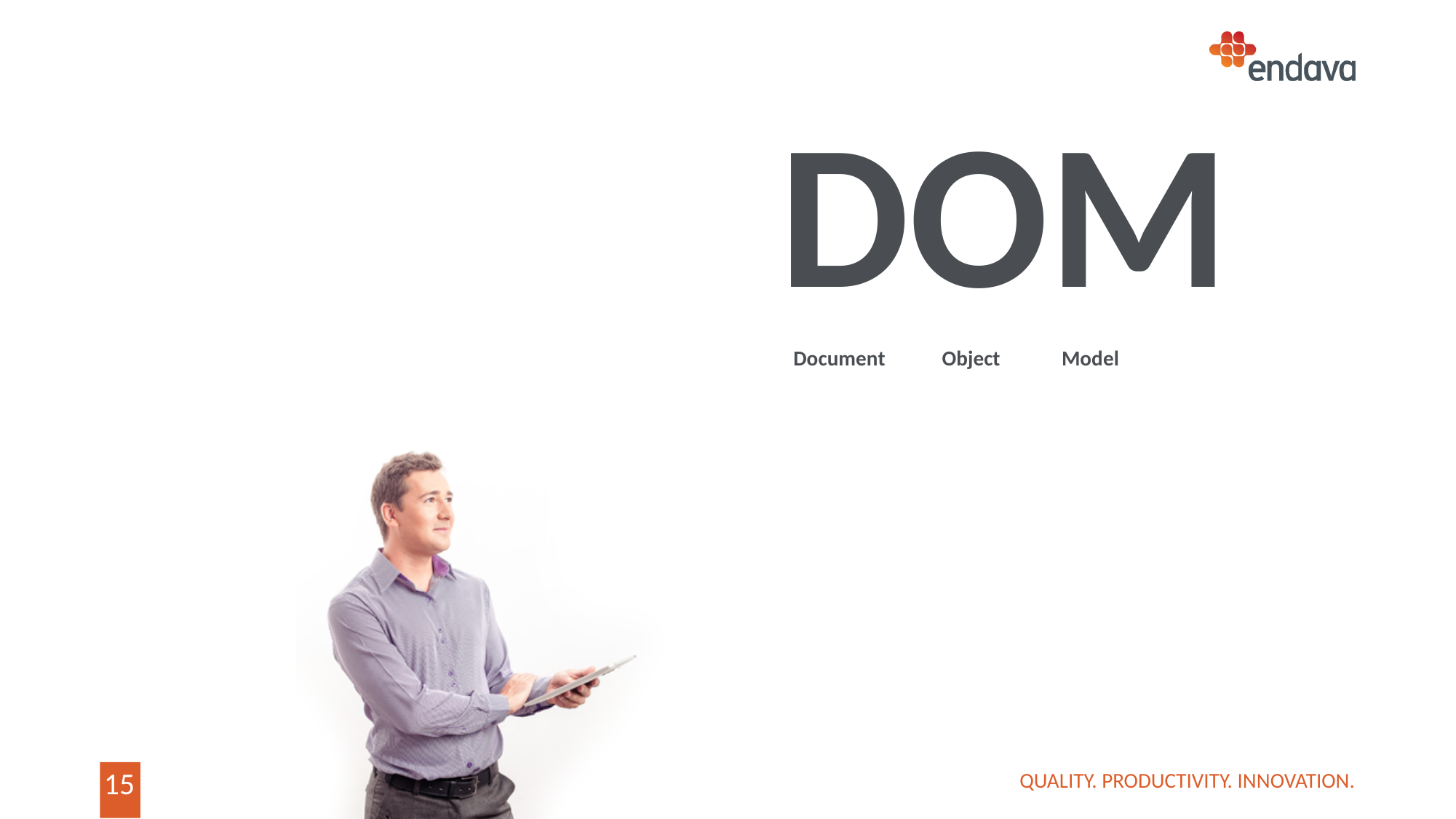

DOM
   Document            Object             Model
QUALITY. PRODUCTIVITY. INNOVATION.